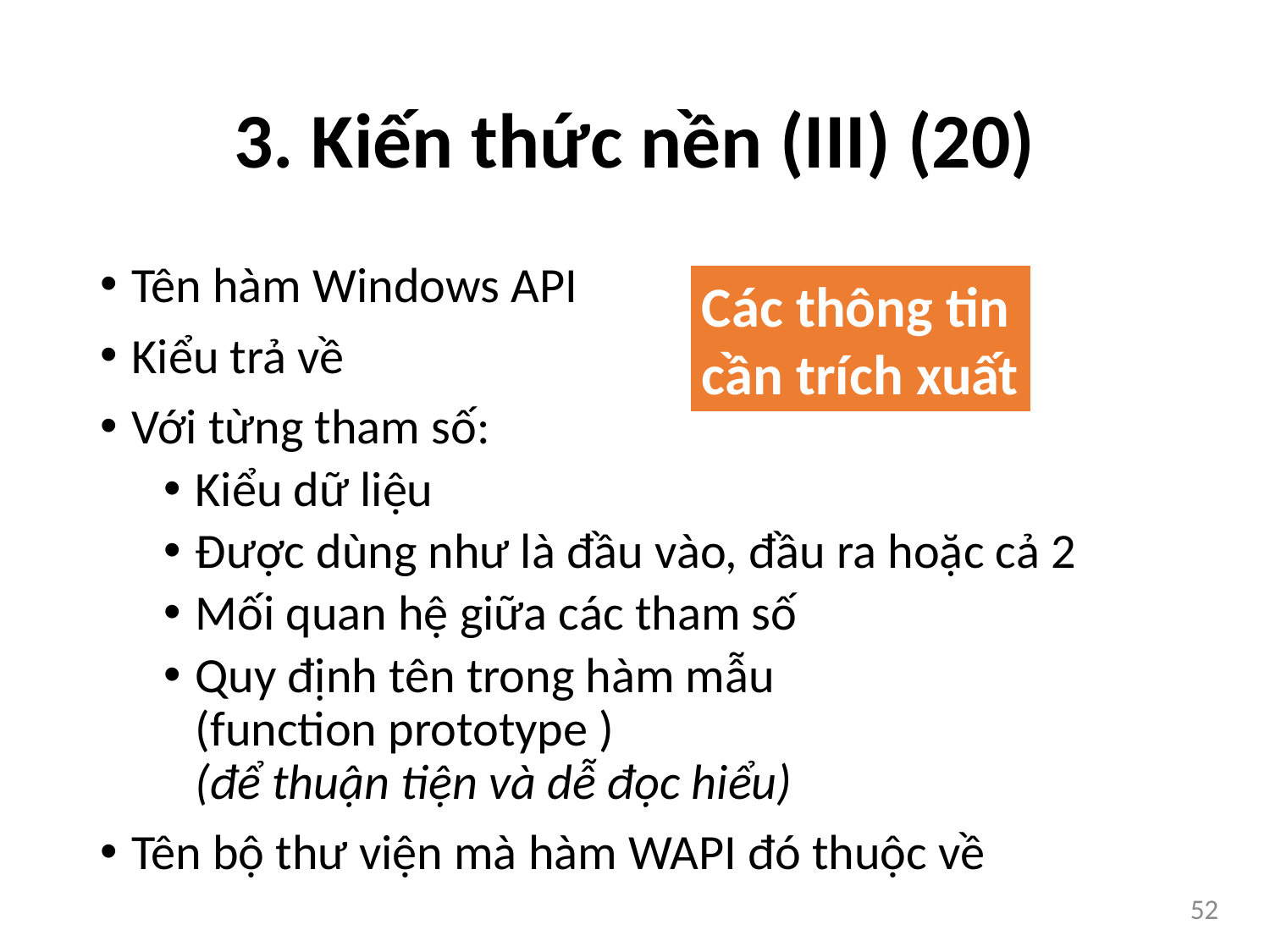

# 3. Kiến thức nền (III) (20)
Tên hàm Windows API
Kiểu trả về
Với từng tham số:
Kiểu dữ liệu
Được dùng như là đầu vào, đầu ra hoặc cả 2
Mối quan hệ giữa các tham số
Quy định tên trong hàm mẫu
(function prototype )
(để thuận tiện và dễ đọc hiểu)
Tên bộ thư viện mà hàm WAPI đó thuộc về
Các thông tin
cần trích xuất
52